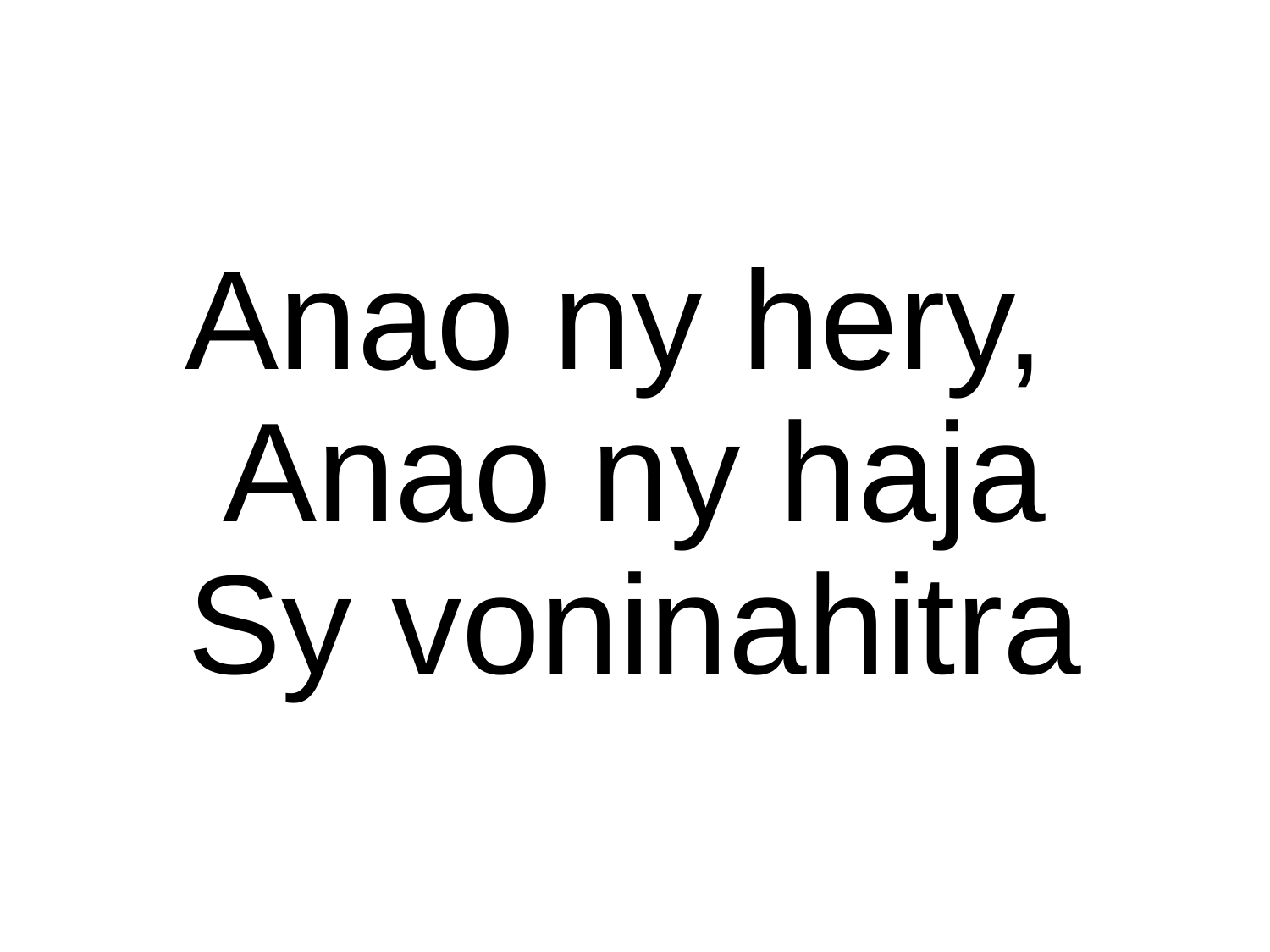

Anao ny hery,
Anao ny haja
Sy voninahitra